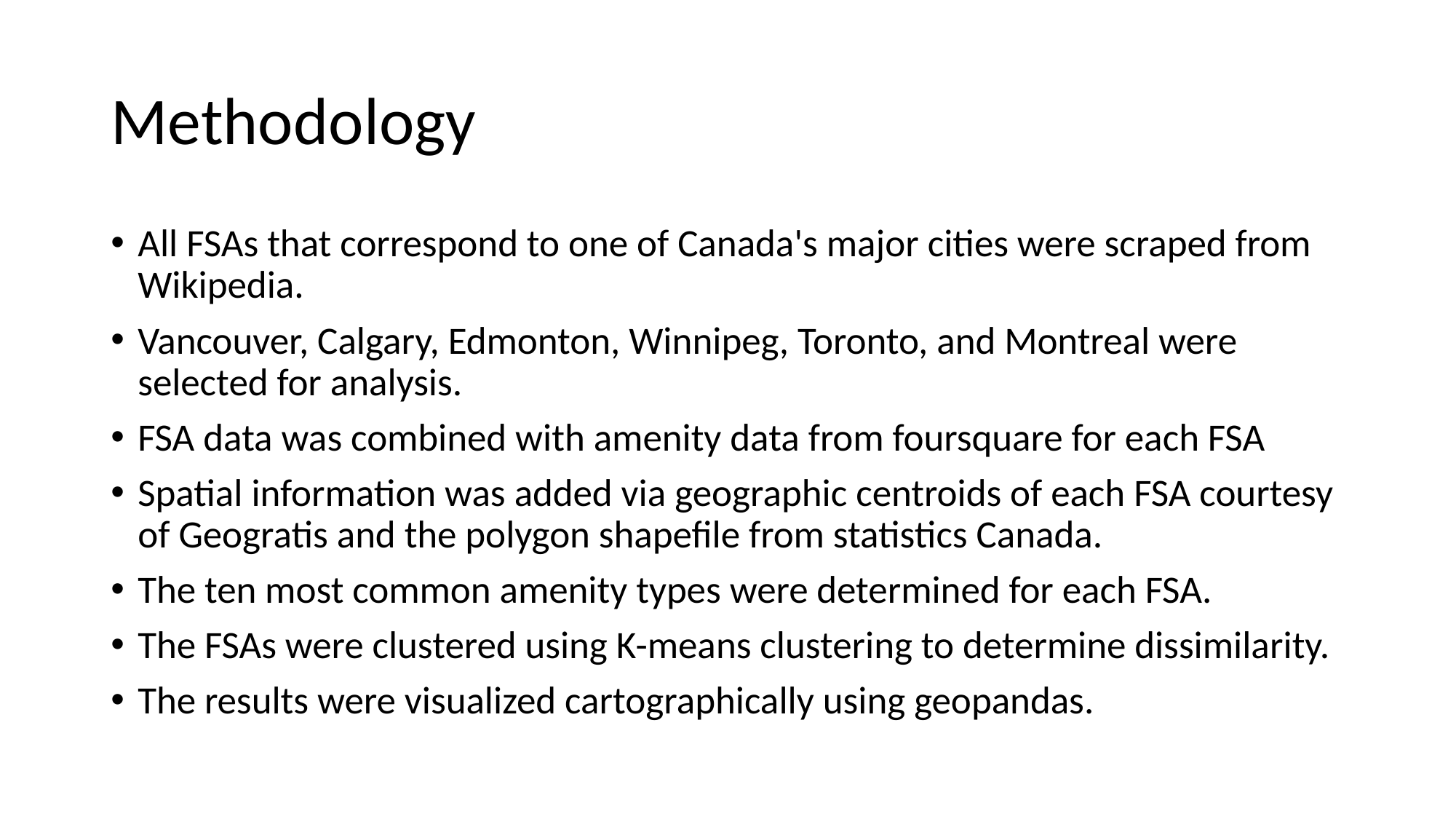

# Methodology
All FSAs that correspond to one of Canada's major cities were scraped from Wikipedia.
Vancouver, Calgary, Edmonton, Winnipeg, Toronto, and Montreal were selected for analysis.
FSA data was combined with amenity data from foursquare for each FSA
Spatial information was added via geographic centroids of each FSA courtesy of Geogratis and the polygon shapefile from statistics Canada.
The ten most common amenity types were determined for each FSA.
The FSAs were clustered using K-means clustering to determine dissimilarity.
The results were visualized cartographically using geopandas.